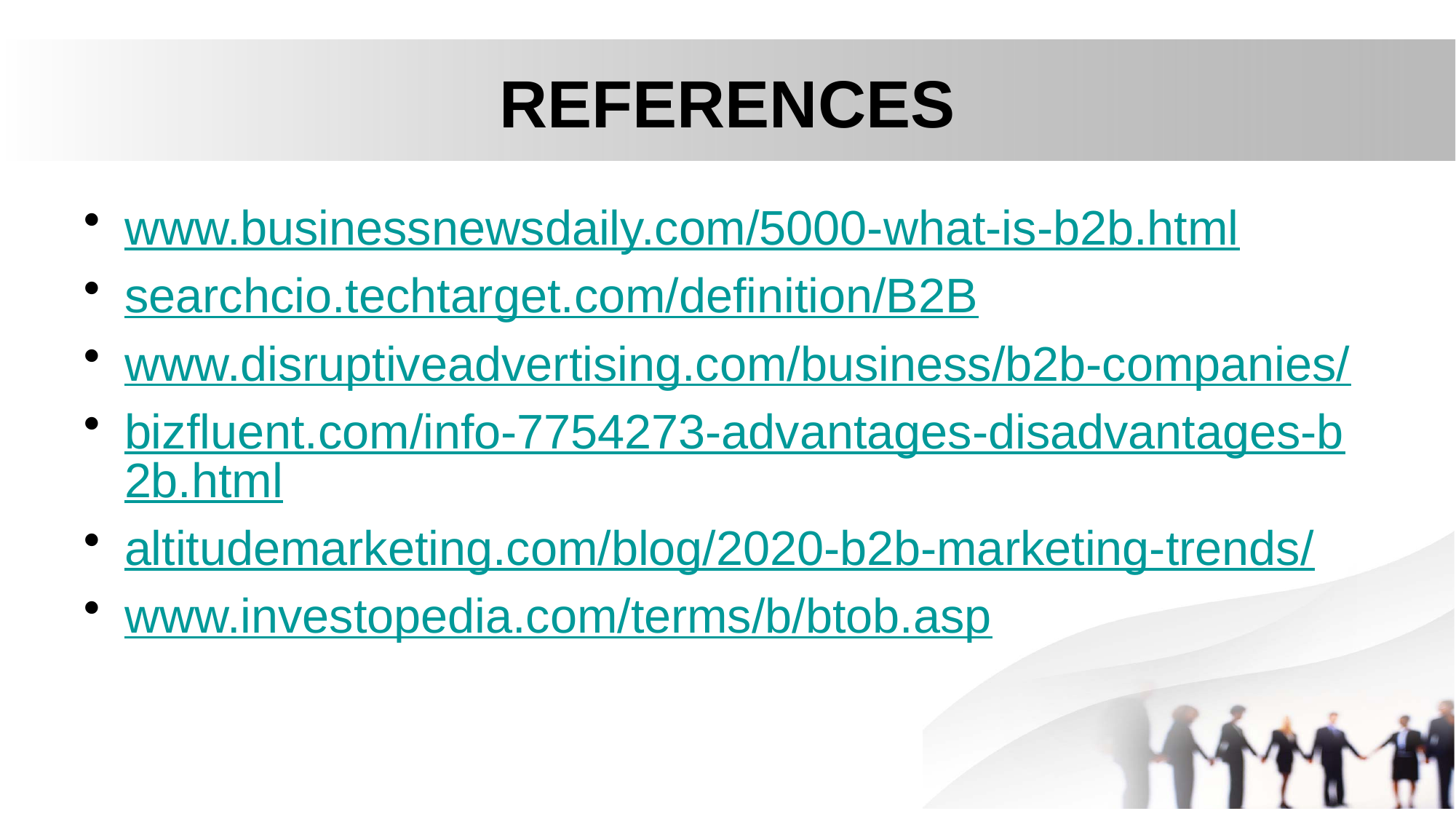

# REFERENCES
www.businessnewsdaily.com/5000-what-is-b2b.html
searchcio.techtarget.com/definition/B2B
www.disruptiveadvertising.com/business/b2b-companies/
bizfluent.com/info-7754273-advantages-disadvantages-b2b.html
altitudemarketing.com/blog/2020-b2b-marketing-trends/
www.investopedia.com/terms/b/btob.asp